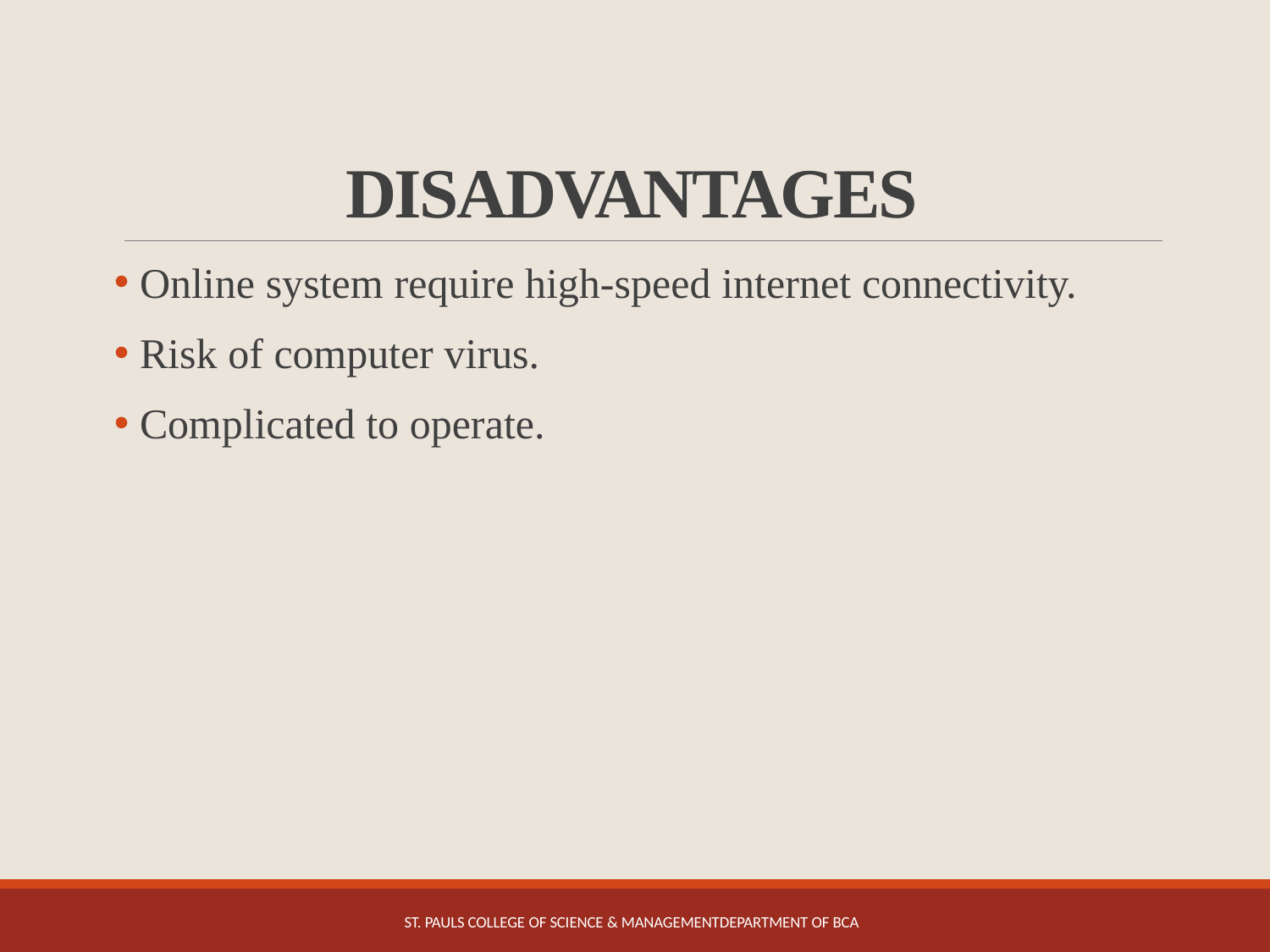

# DISADVANTAGES
Online system require high-speed internet connectivity.
Risk of computer virus.
Complicated to operate.
ST. PAULS COLLEGE OF SCIENCE & MANAGEMENTDEPARTMENT OF BCA